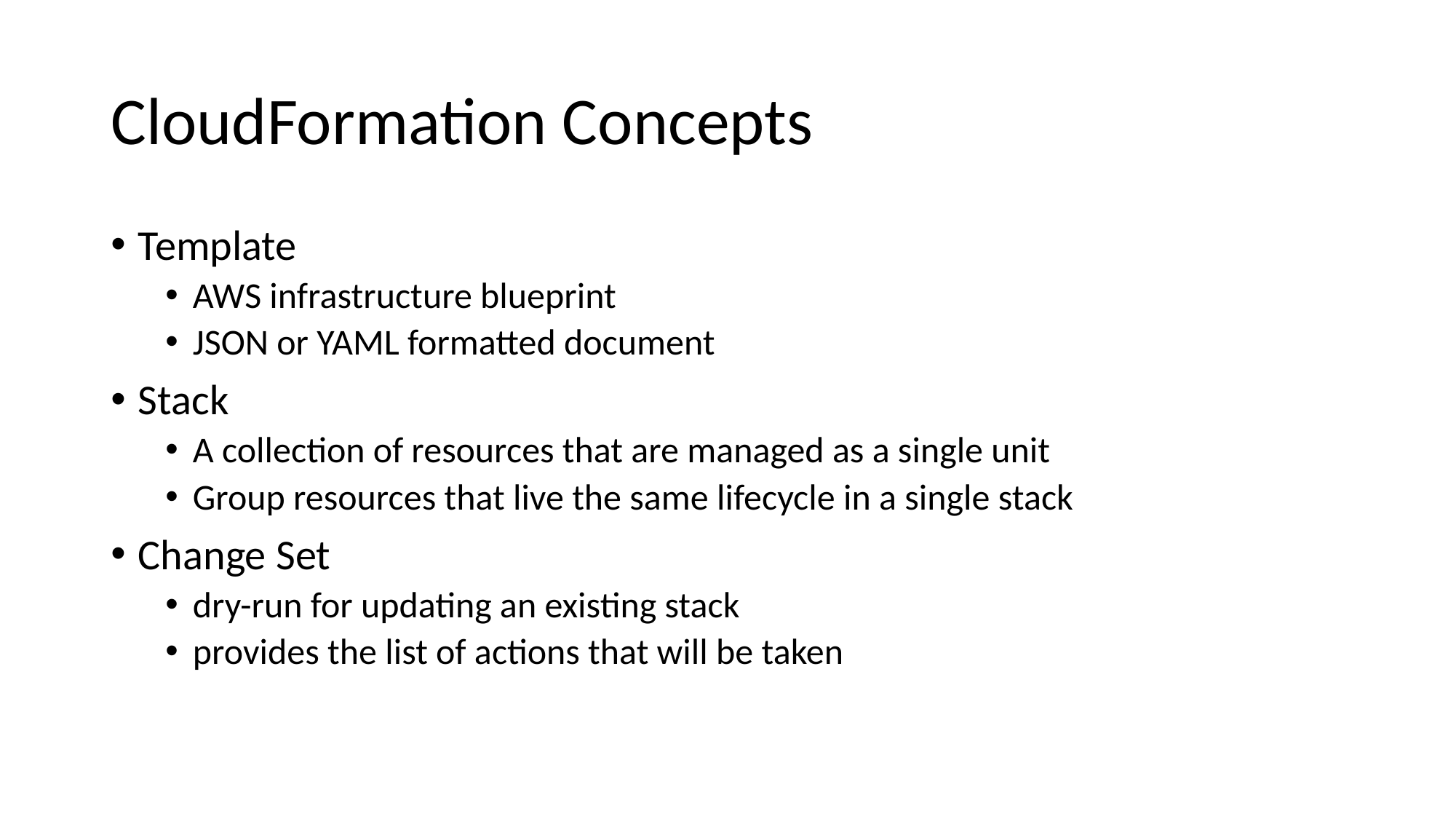

# CloudFormation Concepts
Template
AWS infrastructure blueprint
JSON or YAML formatted document
Stack
A collection of resources that are managed as a single unit
Group resources that live the same lifecycle in a single stack
Change Set
dry-run for updating an existing stack
provides the list of actions that will be taken